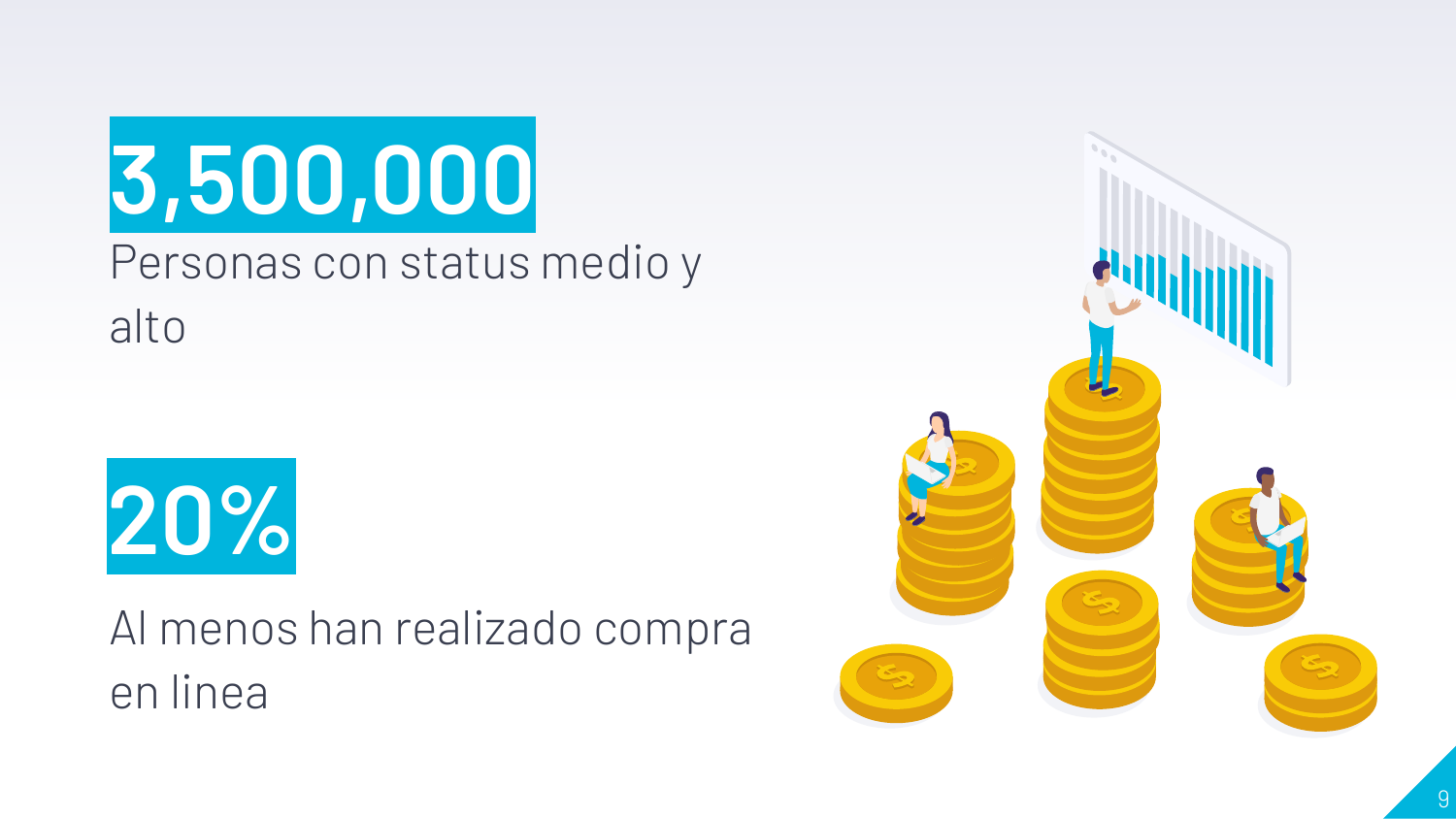

3,500,000
Personas con status medio y alto
20%
Al menos han realizado compra en linea
9